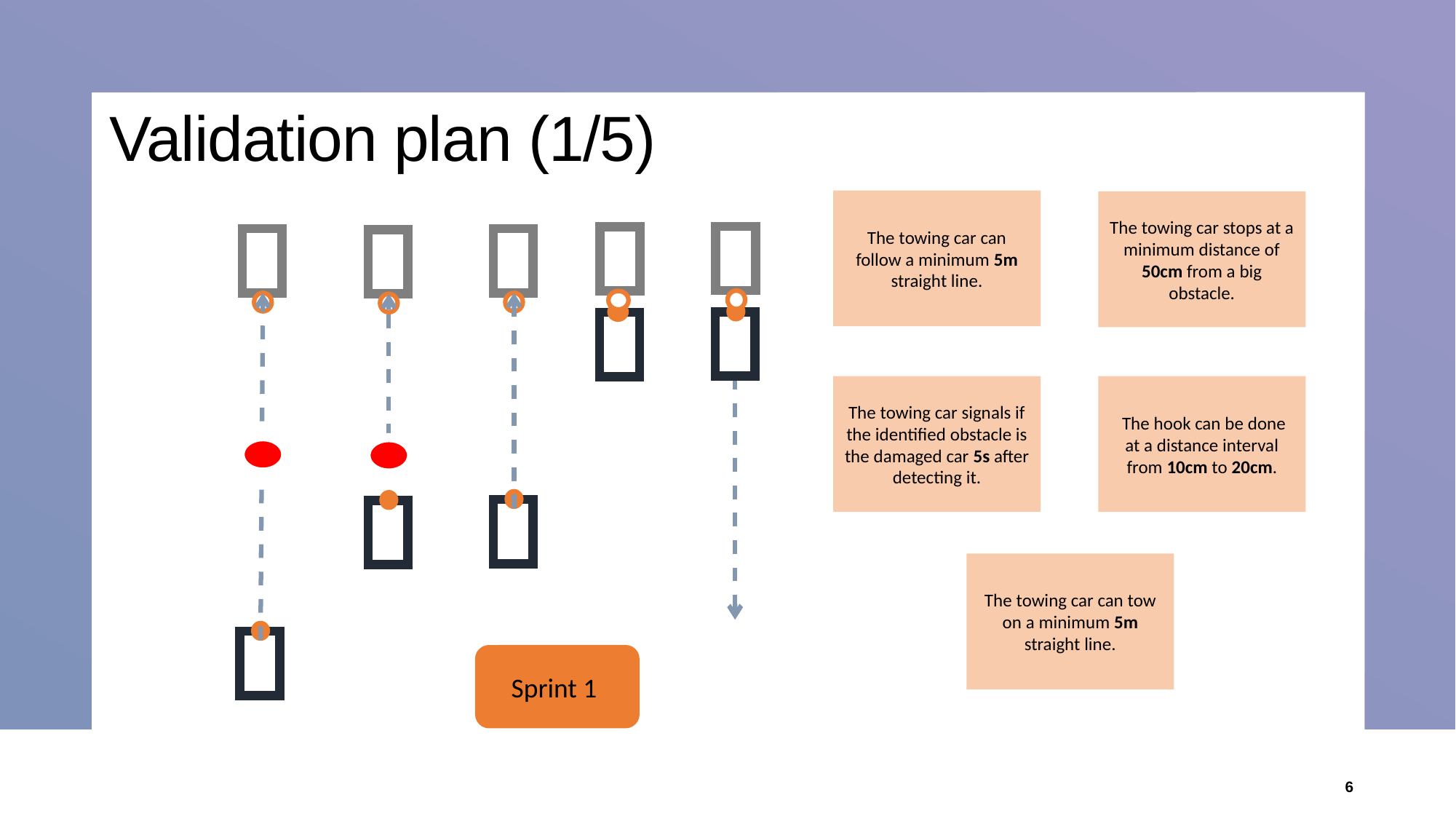

# Validation plan (1/5)
The towing car can follow a minimum 5m straight line.
The towing car stops at a minimum distance of 50cm from a big obstacle.

The towing car signals if the identified obstacle is the damaged car 5s after detecting it.
 The hook can be done at a distance interval from 10cm to 20cm.

The towing car can tow on a minimum 5m straight line.

Sprint 1
6